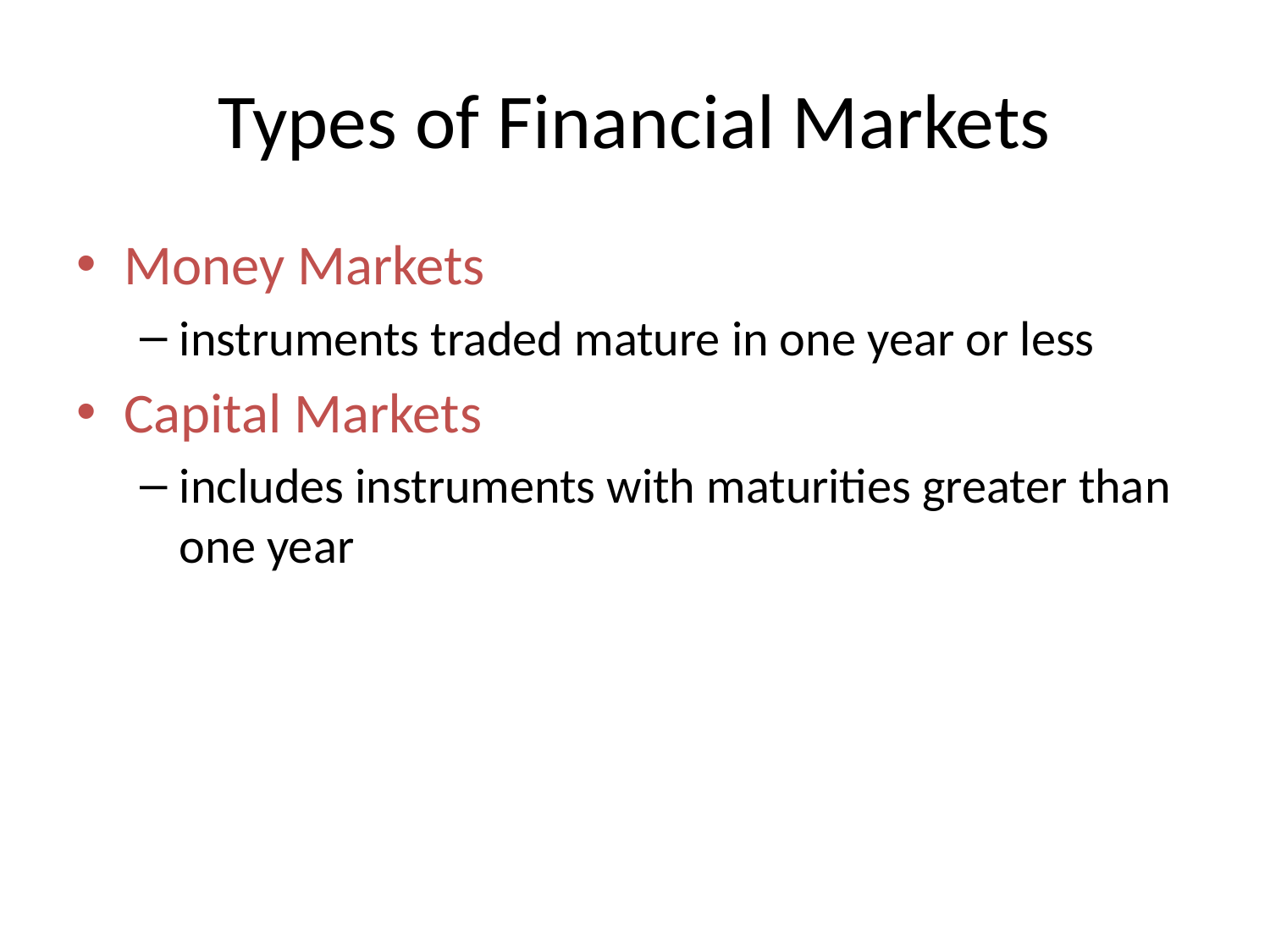

# Types of Financial Markets
Money Markets
instruments traded mature in one year or less
Capital Markets
includes instruments with maturities greater than one year